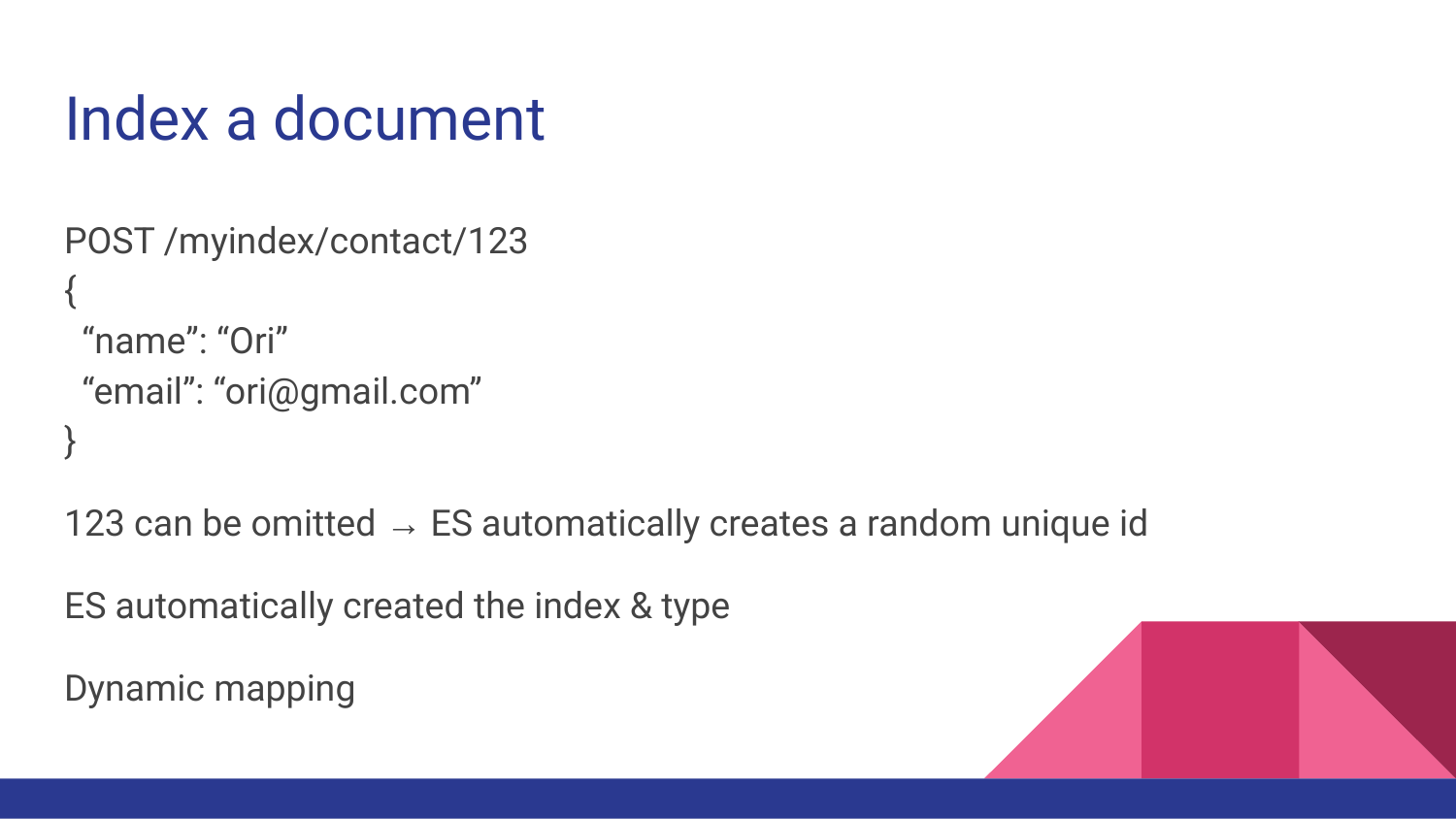

# Index a document
POST /myindex/contact/123
{
  “name”: “Ori”
  “email”: “ori@gmail.com”
}
123 can be omitted → ES automatically creates a random unique id
ES automatically created the index & type
Dynamic mapping